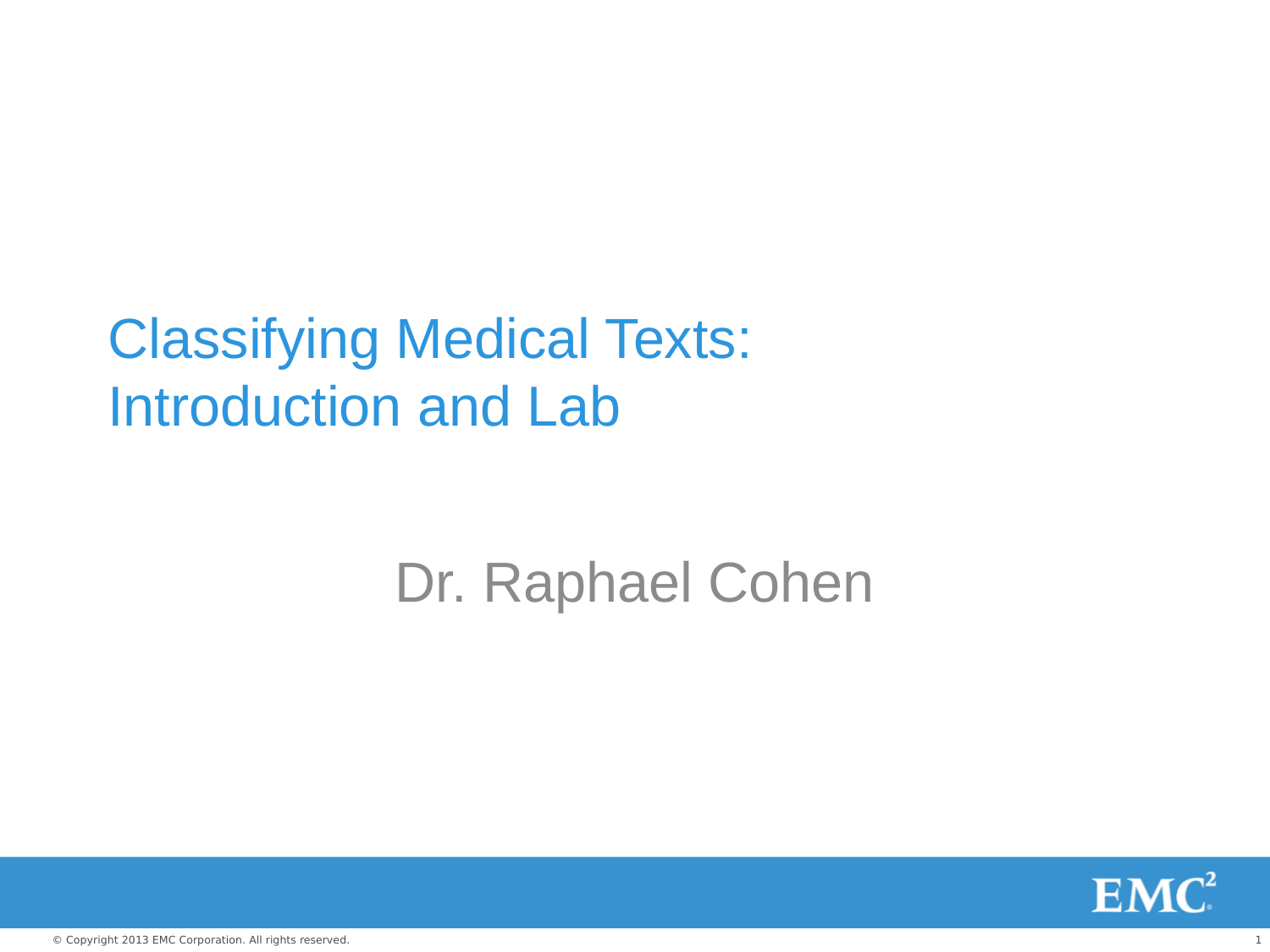

# Classifying Medical Texts: Introduction and Lab
Dr. Raphael Cohen